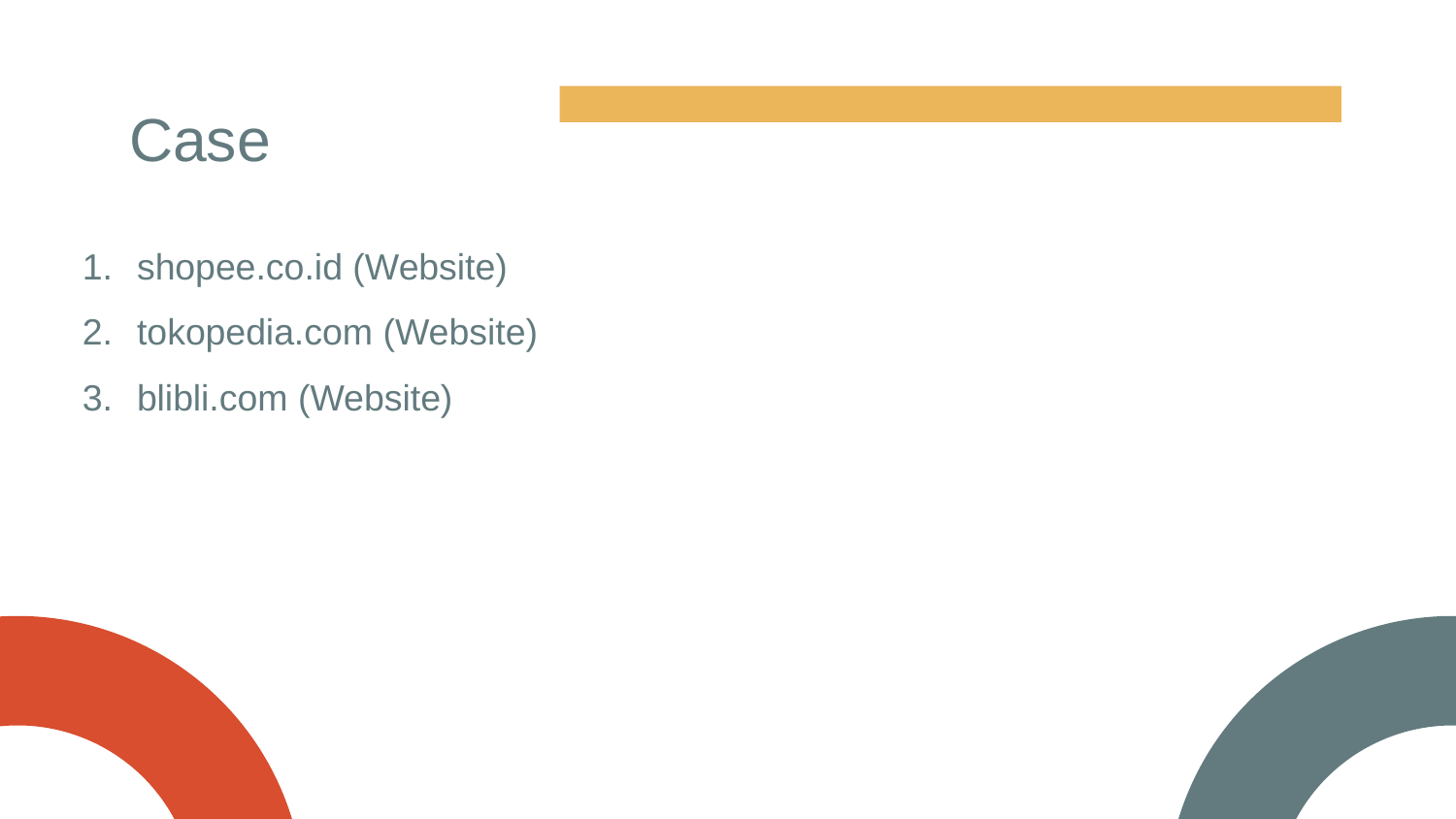

# Case
shopee.co.id (Website)
tokopedia.com (Website)
blibli.com (Website)